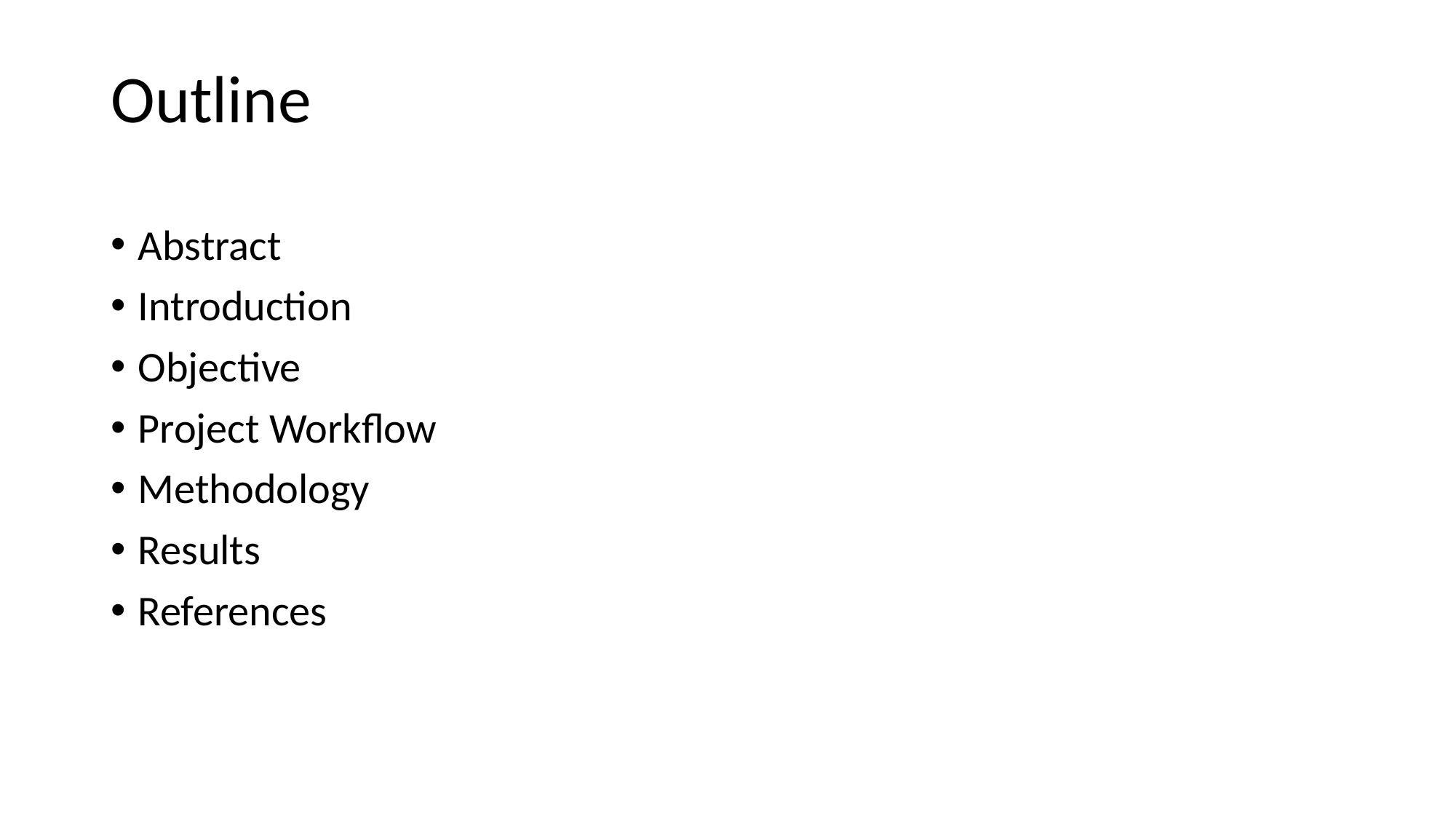

# Outline
Abstract
Introduction
Objective
Project Workflow
Methodology
Results
References